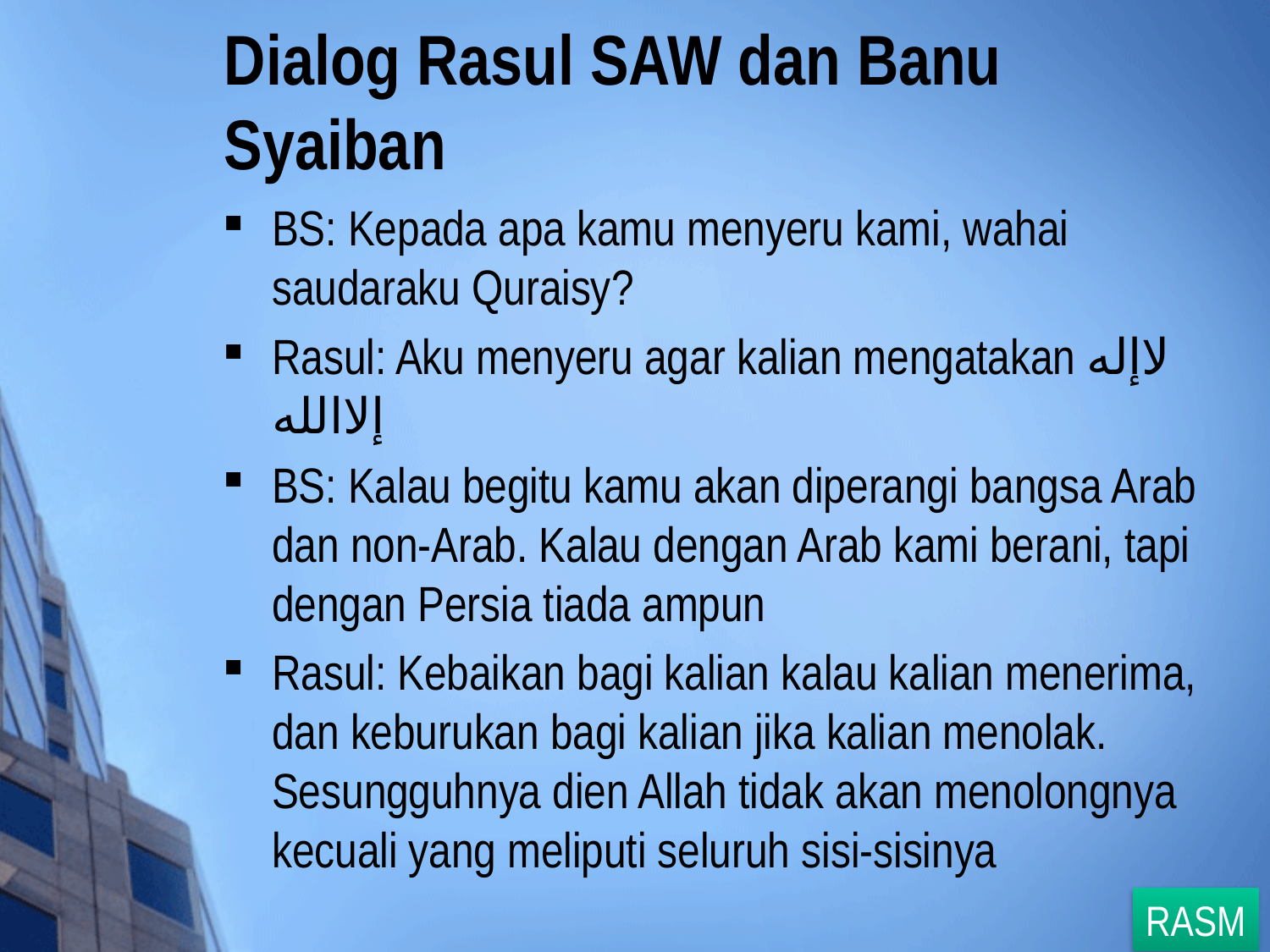

# Dialog Rasul SAW dan Banu Syaiban
BS: Kepada apa kamu menyeru kami, wahai saudaraku Quraisy?
Rasul: Aku menyeru agar kalian mengatakan لاإله إلاالله
BS: Kalau begitu kamu akan diperangi bangsa Arab dan non-Arab. Kalau dengan Arab kami berani, tapi dengan Persia tiada ampun
Rasul: Kebaikan bagi kalian kalau kalian menerima, dan keburukan bagi kalian jika kalian menolak. Sesungguhnya dien Allah tidak akan menolongnya kecuali yang meliputi seluruh sisi-sisinya
RASM